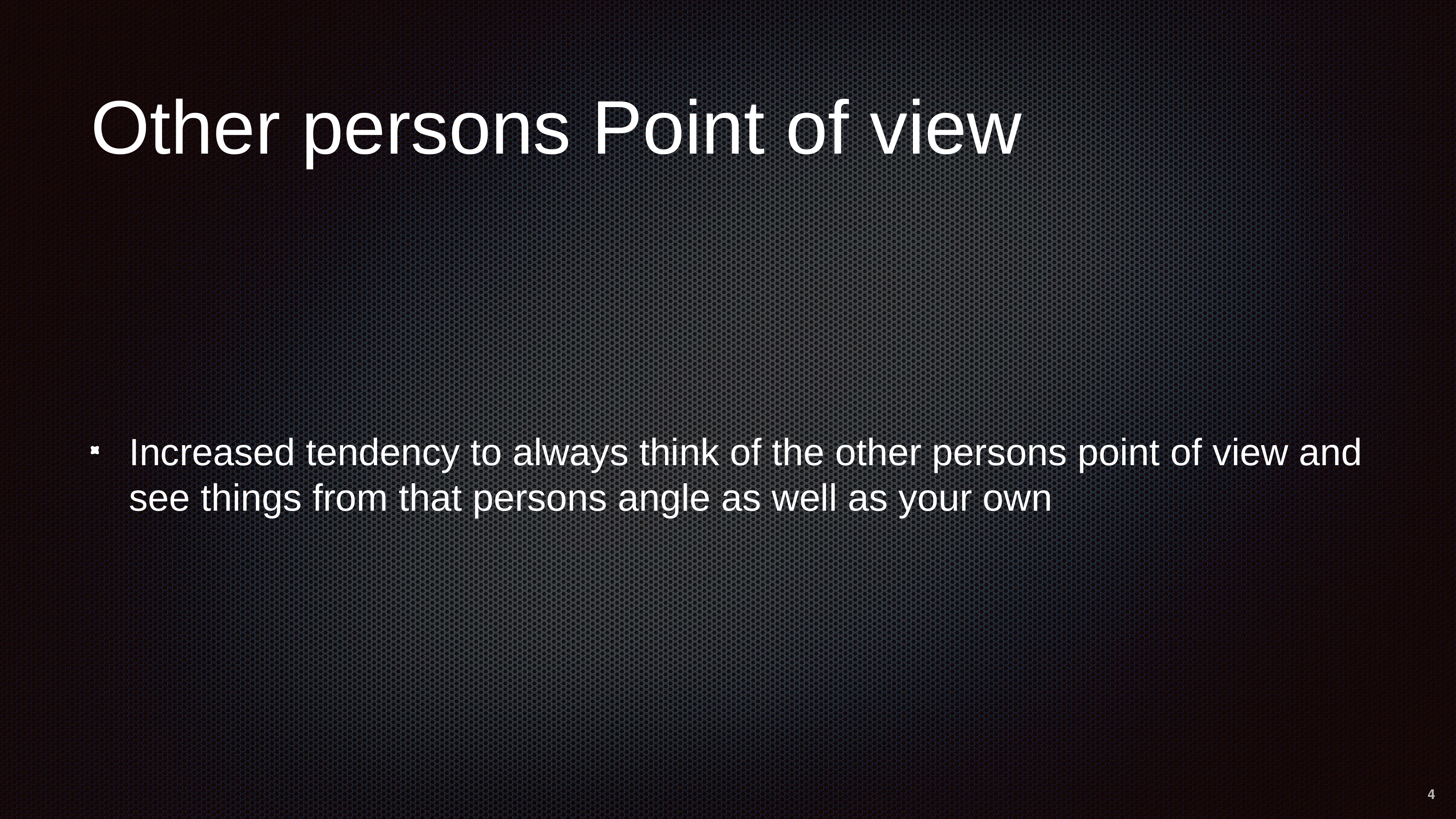

# Other persons Point of view
Increased tendency to always think of the other persons point of view and see things from that persons angle as well as your own
4